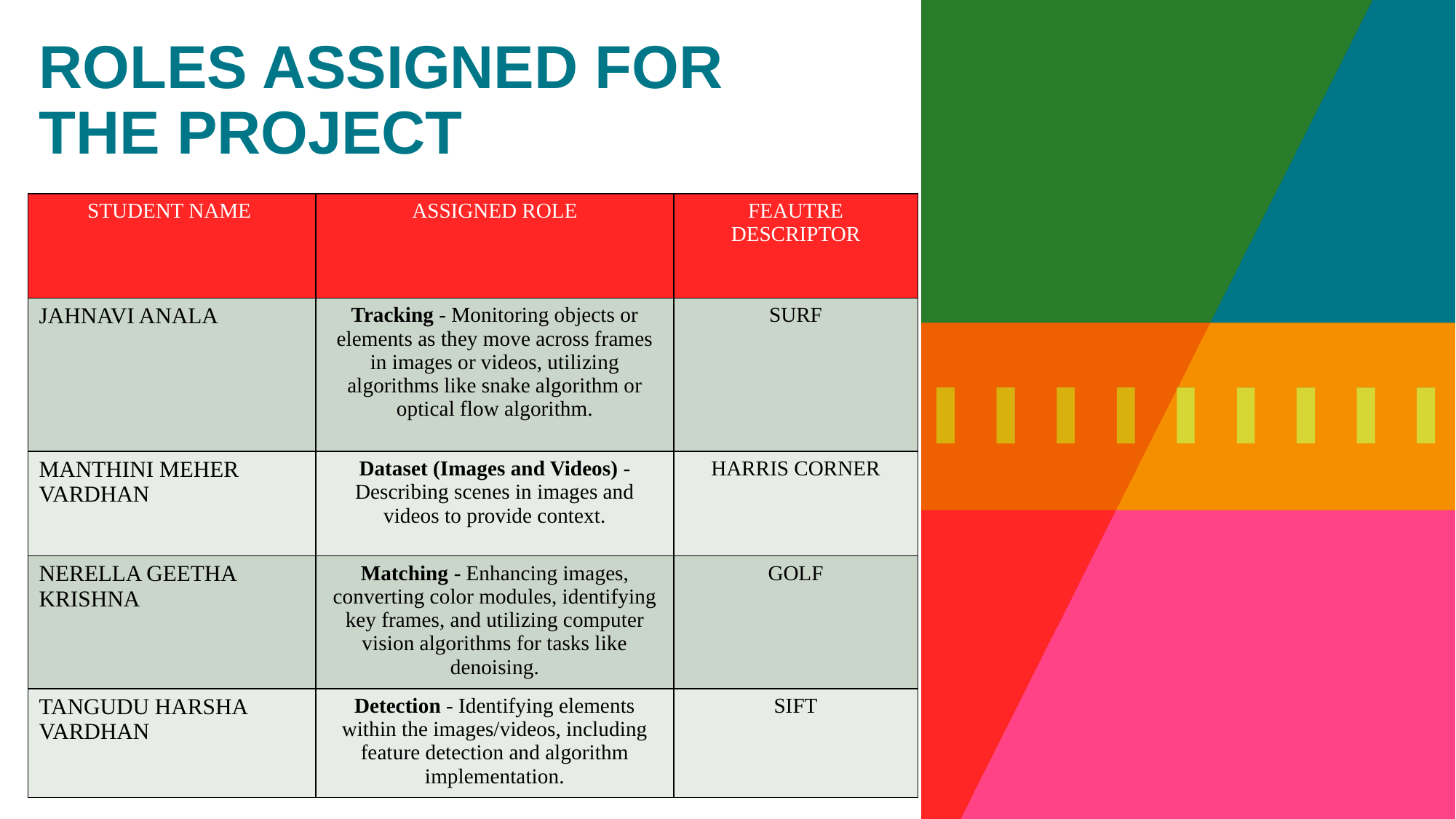

# ROLES ASSIGNED FOR THE PROJECT
| STUDENT NAME | ASSIGNED ROLE | FEAUTRE DESCRIPTOR |
| --- | --- | --- |
| JAHNAVI ANALA | Tracking - Monitoring objects or elements as they move across frames in images or videos, utilizing algorithms like snake algorithm or optical flow algorithm. | SURF |
| MANTHINI MEHER VARDHAN | Dataset (Images and Videos) - Describing scenes in images and videos to provide context. | HARRIS CORNER |
| NERELLA GEETHA KRISHNA | Matching - Enhancing images, converting color modules, identifying key frames, and utilizing computer vision algorithms for tasks like denoising. | GOLF |
| TANGUDU HARSHA VARDHAN | Detection - Identifying elements within the images/videos, including feature detection and algorithm implementation. | SIFT |